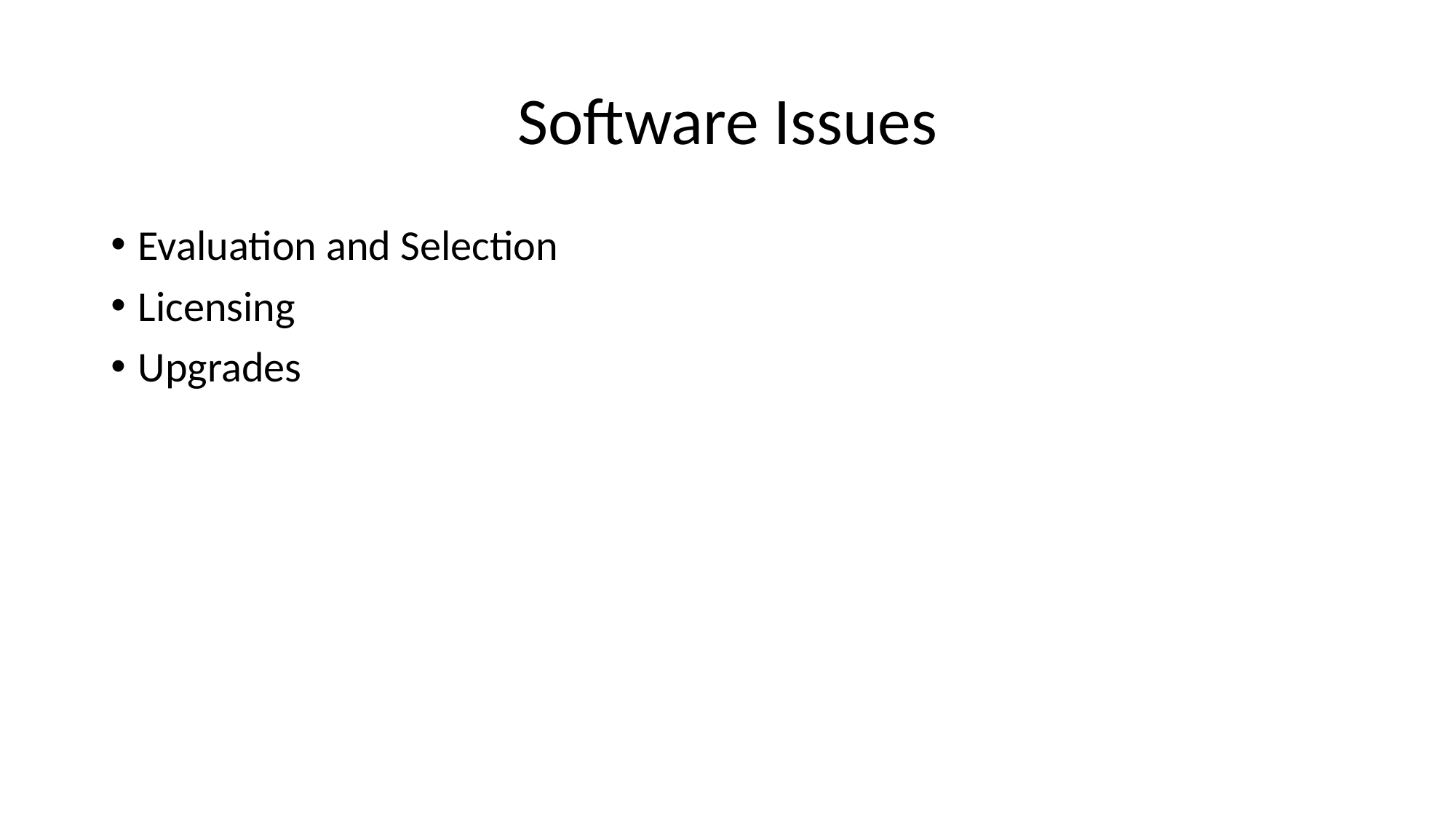

# Software Issues
Evaluation and Selection
Licensing
Upgrades